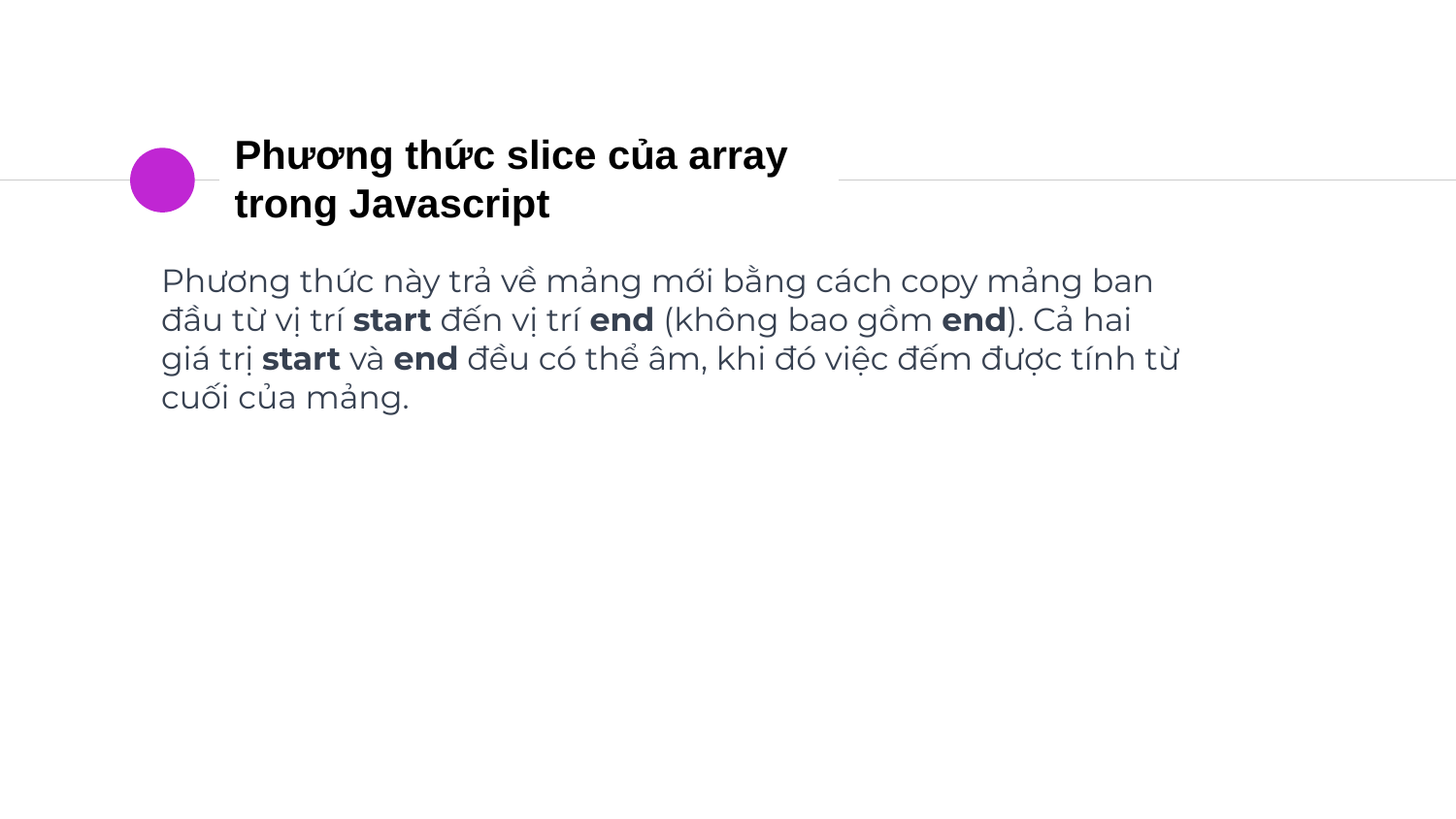

# Phương thức slice của array trong Javascript
Phương thức này trả về mảng mới bằng cách copy mảng ban đầu từ vị trí start đến vị trí end (không bao gồm end). Cả hai giá trị start và end đều có thể âm, khi đó việc đếm được tính từ cuối của mảng.